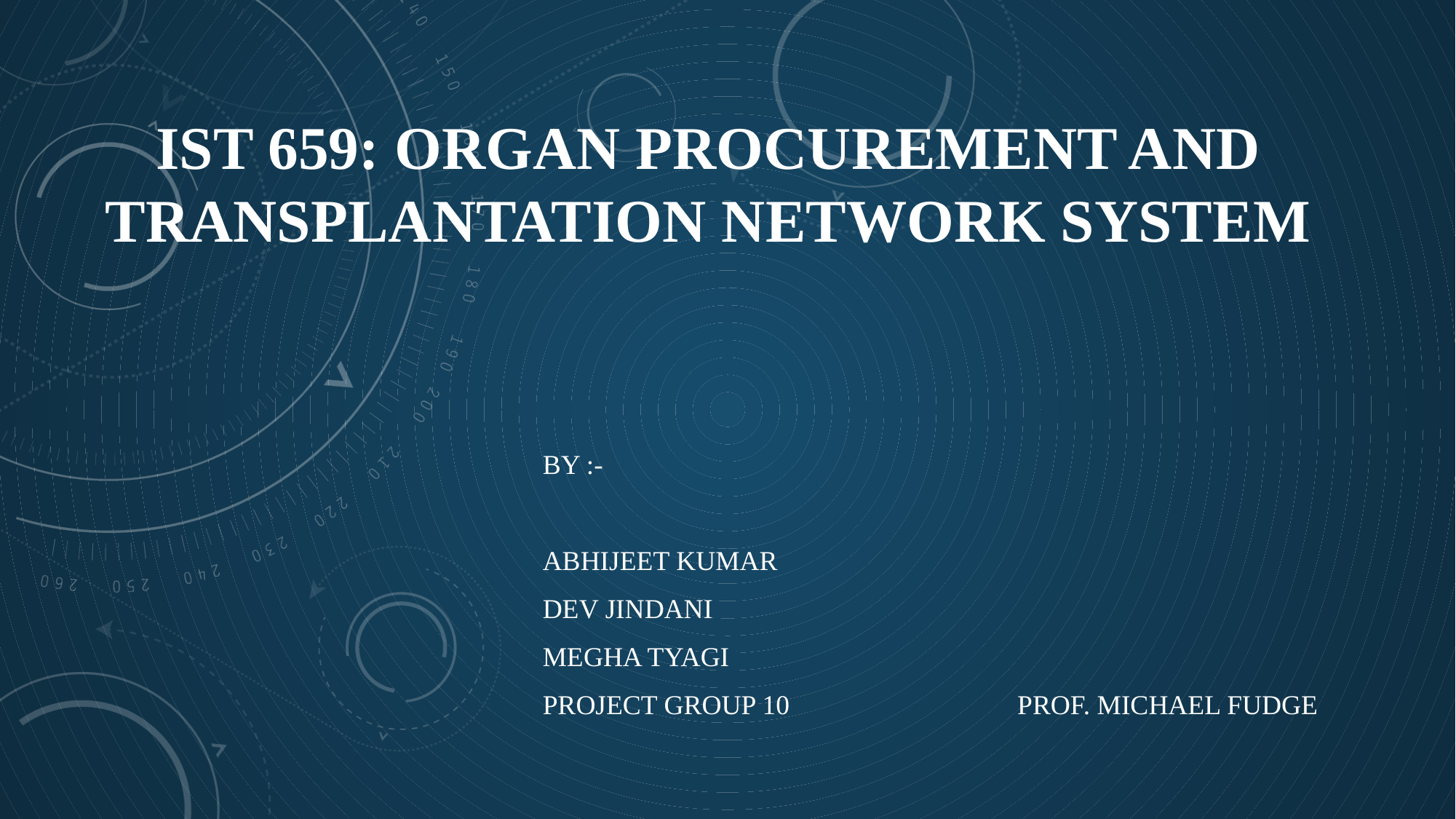

# IST 659: Organ Procurement and Transplantation Network System
By :-

Abhijeet Kumar
Dev Jindani
Megha tyagi
Project group 10                                 Prof. michael fudge